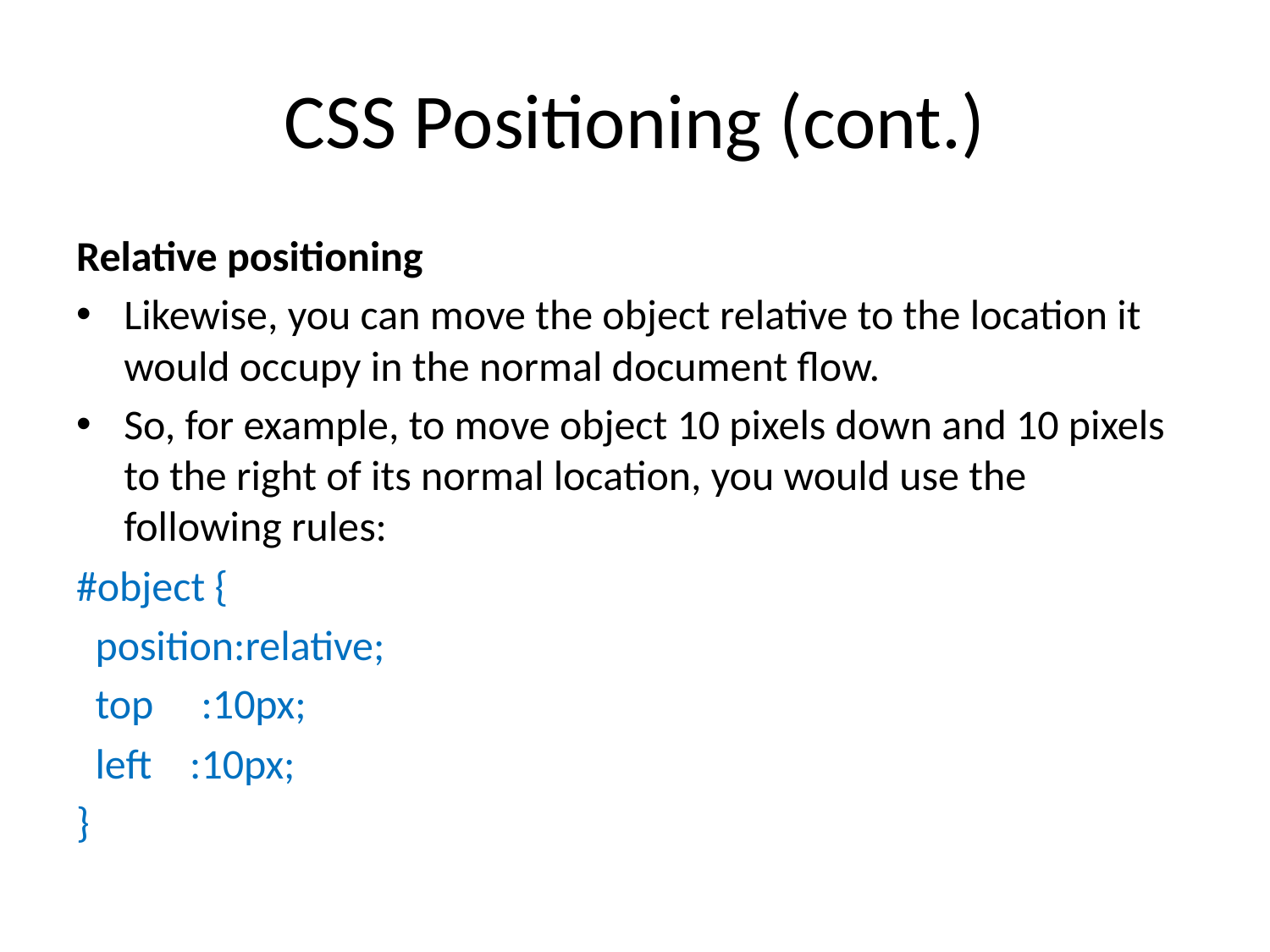

# CSS Positioning (cont.)
Relative positioning
Likewise, you can move the object relative to the location it would occupy in the normal document flow.
So, for example, to move object 10 pixels down and 10 pixels to the right of its normal location, you would use the following rules:
#object {
  position:relative;
  top     :10px;
  left    :10px;
}